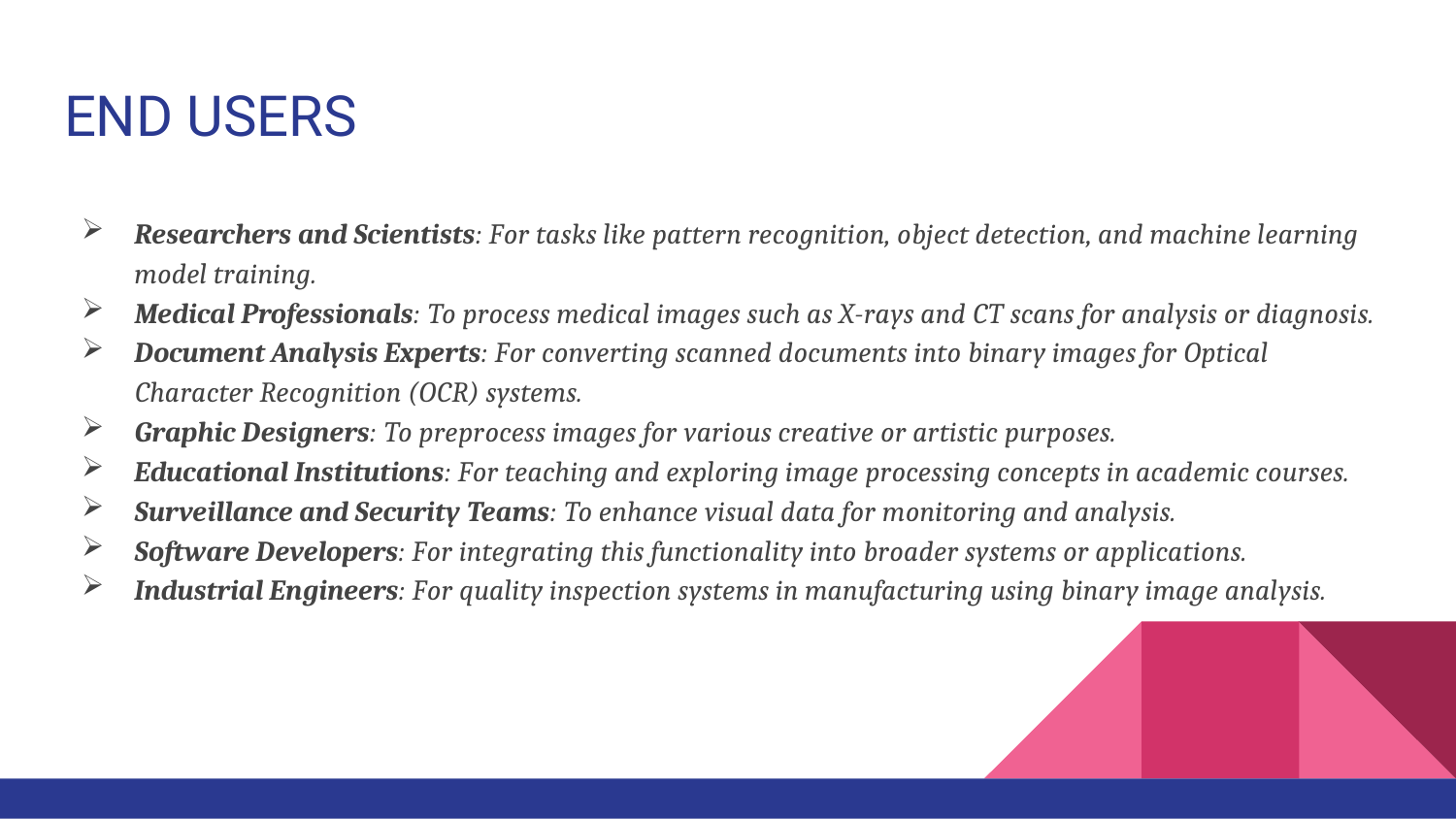

# END USERS
Researchers and Scientists: For tasks like pattern recognition, object detection, and machine learning model training.
Medical Professionals: To process medical images such as X-rays and CT scans for analysis or diagnosis.
Document Analysis Experts: For converting scanned documents into binary images for Optical Character Recognition (OCR) systems.
Graphic Designers: To preprocess images for various creative or artistic purposes.
Educational Institutions: For teaching and exploring image processing concepts in academic courses.
Surveillance and Security Teams: To enhance visual data for monitoring and analysis.
Software Developers: For integrating this functionality into broader systems or applications.
Industrial Engineers: For quality inspection systems in manufacturing using binary image analysis.